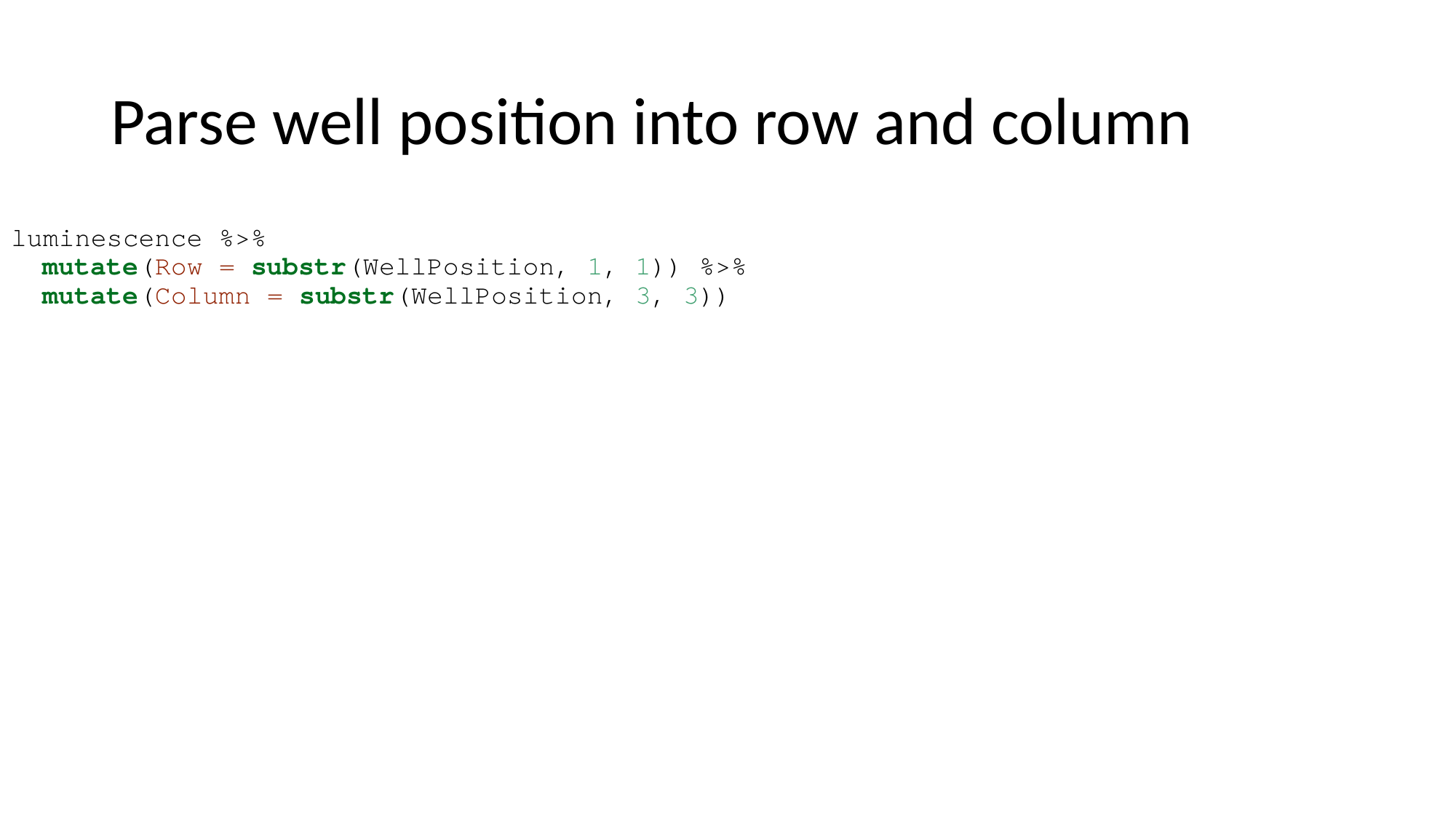

# Parse well position into row and column
luminescence %>%
  mutate(Row = substr(WellPosition, 1, 1)) %>%
  mutate(Column = substr(WellPosition, 3, 3))